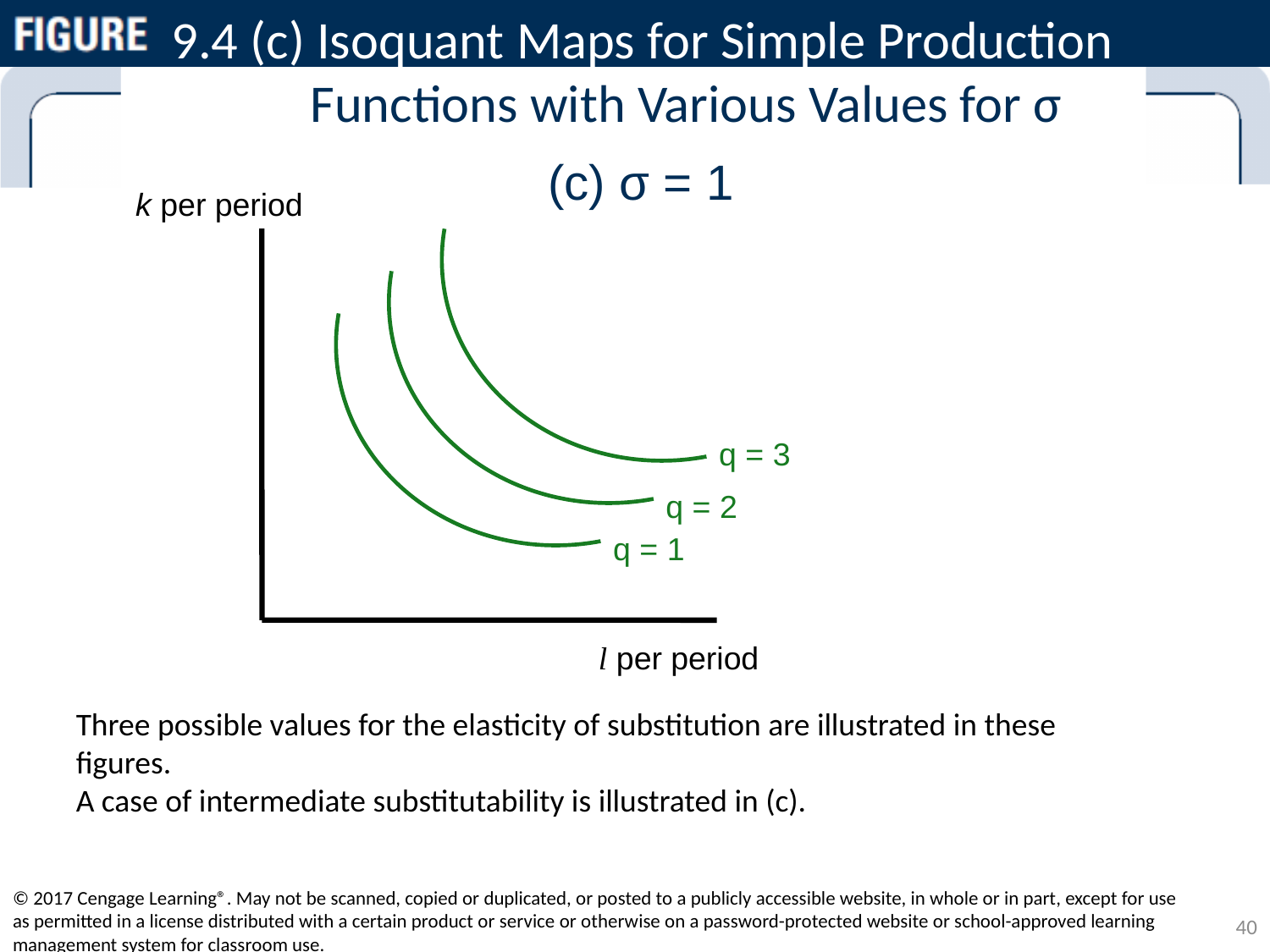

# 9.4 (c) Isoquant Maps for Simple Production Functions with Various Values for σ
(c) σ = 1
k per period

l per period

q = 3

q = 2

q = 1
Three possible values for the elasticity of substitution are illustrated in these figures.
A case of intermediate substitutability is illustrated in (c).
© 2017 Cengage Learning®. May not be scanned, copied or duplicated, or posted to a publicly accessible website, in whole or in part, except for use as permitted in a license distributed with a certain product or service or otherwise on a password-protected website or school-approved learning management system for classroom use.
40